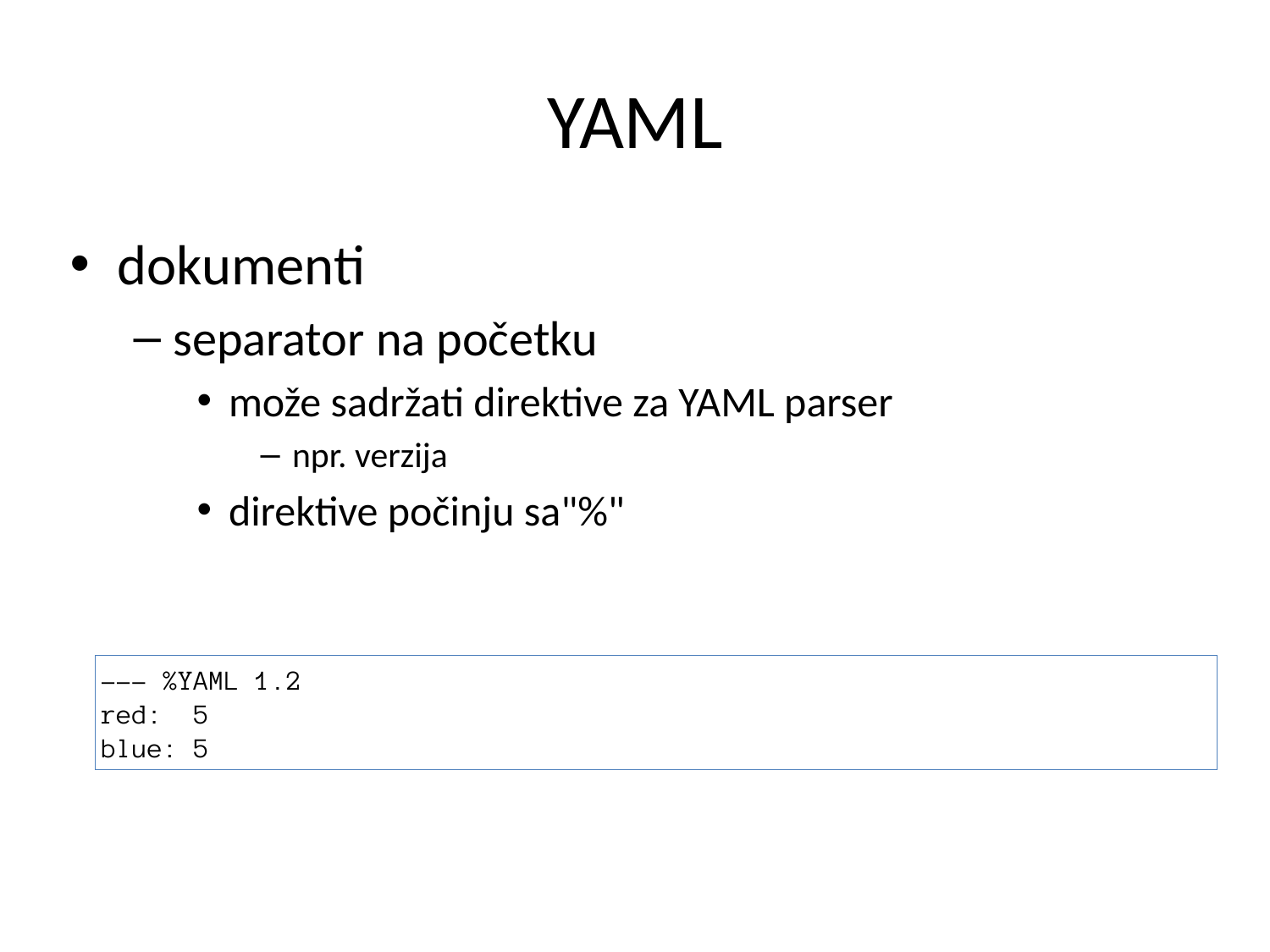

# YAML
dokumenti
separator na početku
može sadržati direktive za YAML parser
npr. verzija
direktive počinju sa"%"
--- %YAML 1.2
red:  5
blue: 5